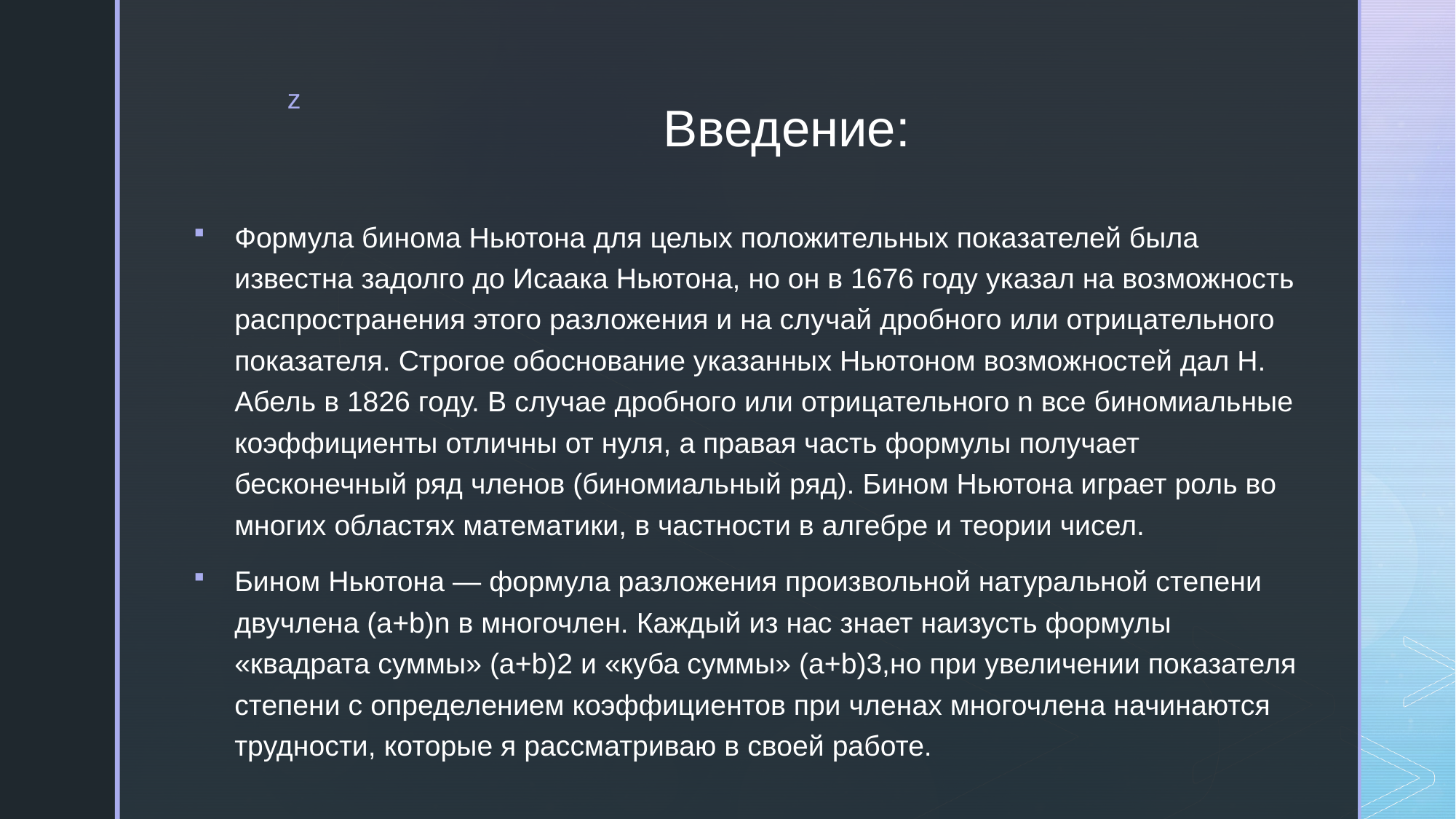

# Введение:
Формула бинома Ньютона для целых положительных показателей была известна задолго до Исаака Ньютона, но он в 1676 году указал на возможность распространения этого разложения и на случай дробного или отрицательного показателя. Строгое обоснование указанных Ньютоном возможностей дал Н. Абель в 1826 году. В случае дробного или отрицательного n все биномиальные коэффициенты отличны от нуля, а правая часть формулы получает бесконечный ряд членов (биномиальный ряд). Бином Ньютона играет роль во многих областях математики, в частности в алгебре и теории чисел.
Бином Ньютона — формула разложения произвольной натуральной степени двучлена (a+b)n в многочлен. Каждый из нас знает наизусть формулы «квадрата суммы» (a+b)2 и «куба суммы» (a+b)3,но при увеличении показателя степени с определением коэффициентов при членах многочлена начинаются трудности, которые я рассматриваю в своей работе.